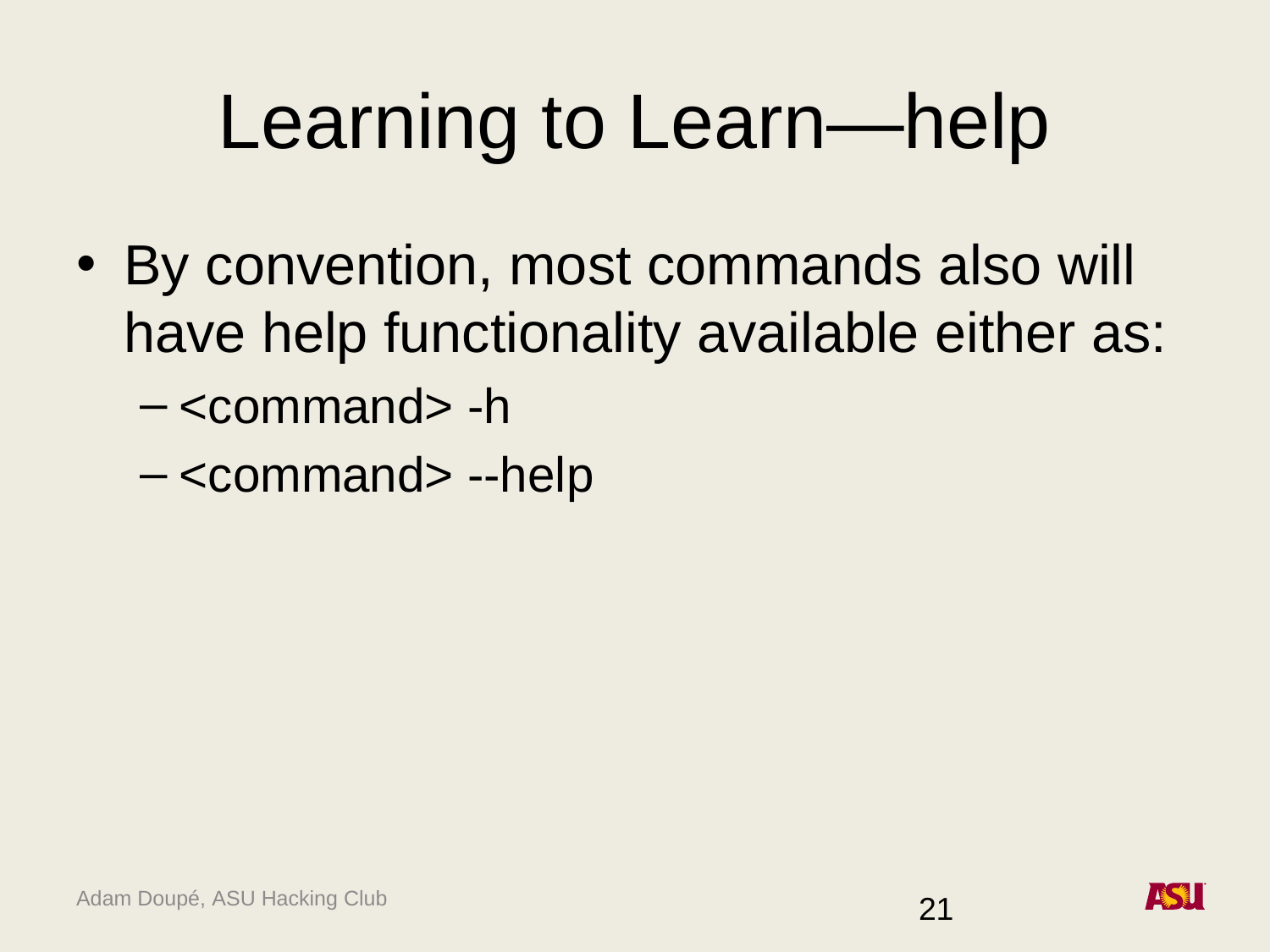

# Learning to Learn—help
By convention, most commands also will have help functionality available either as:
<command> -h
<command> --help
21